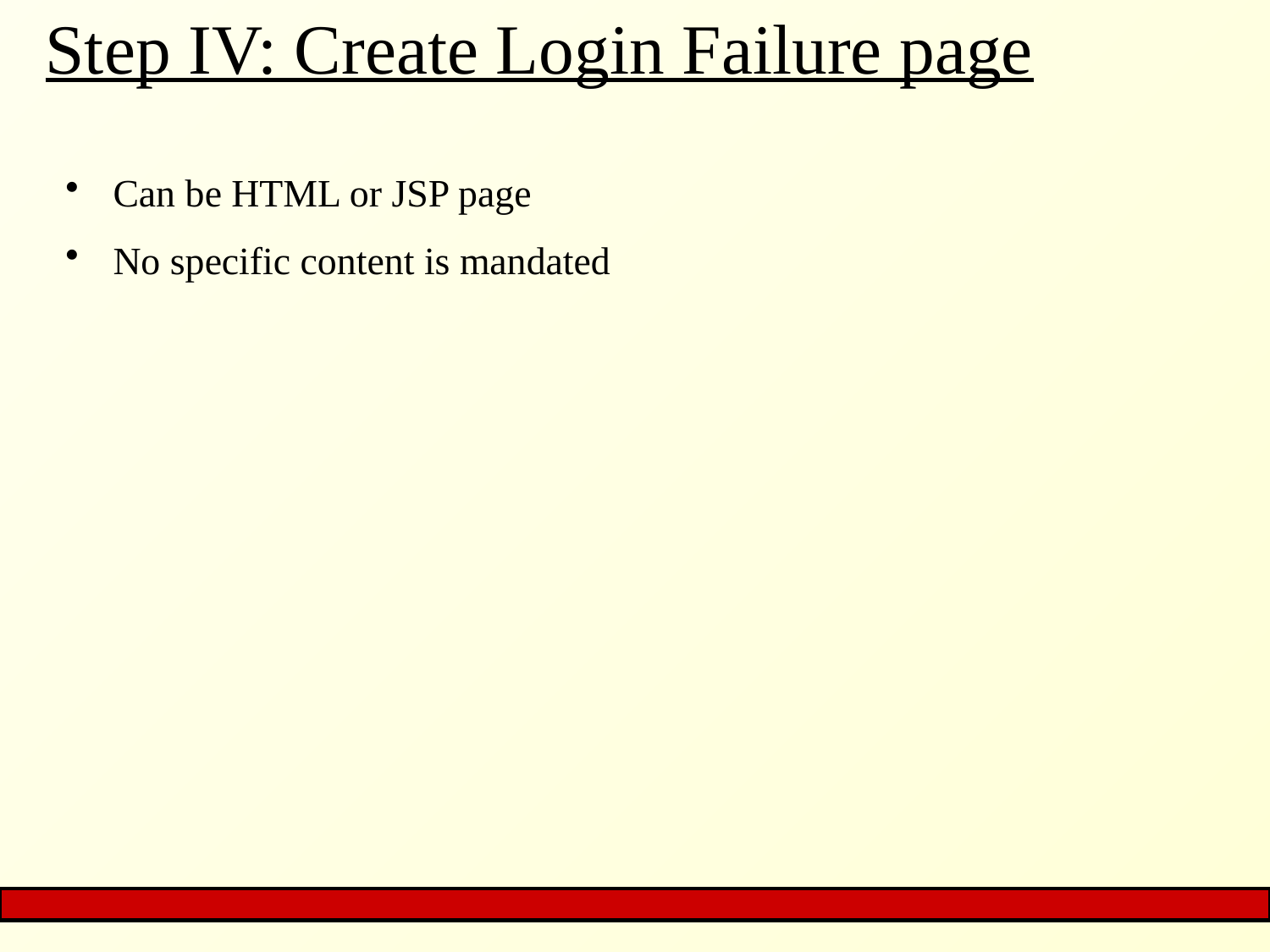

# Step IV: Create Login Failure page
Can be HTML or JSP page
No specific content is mandated